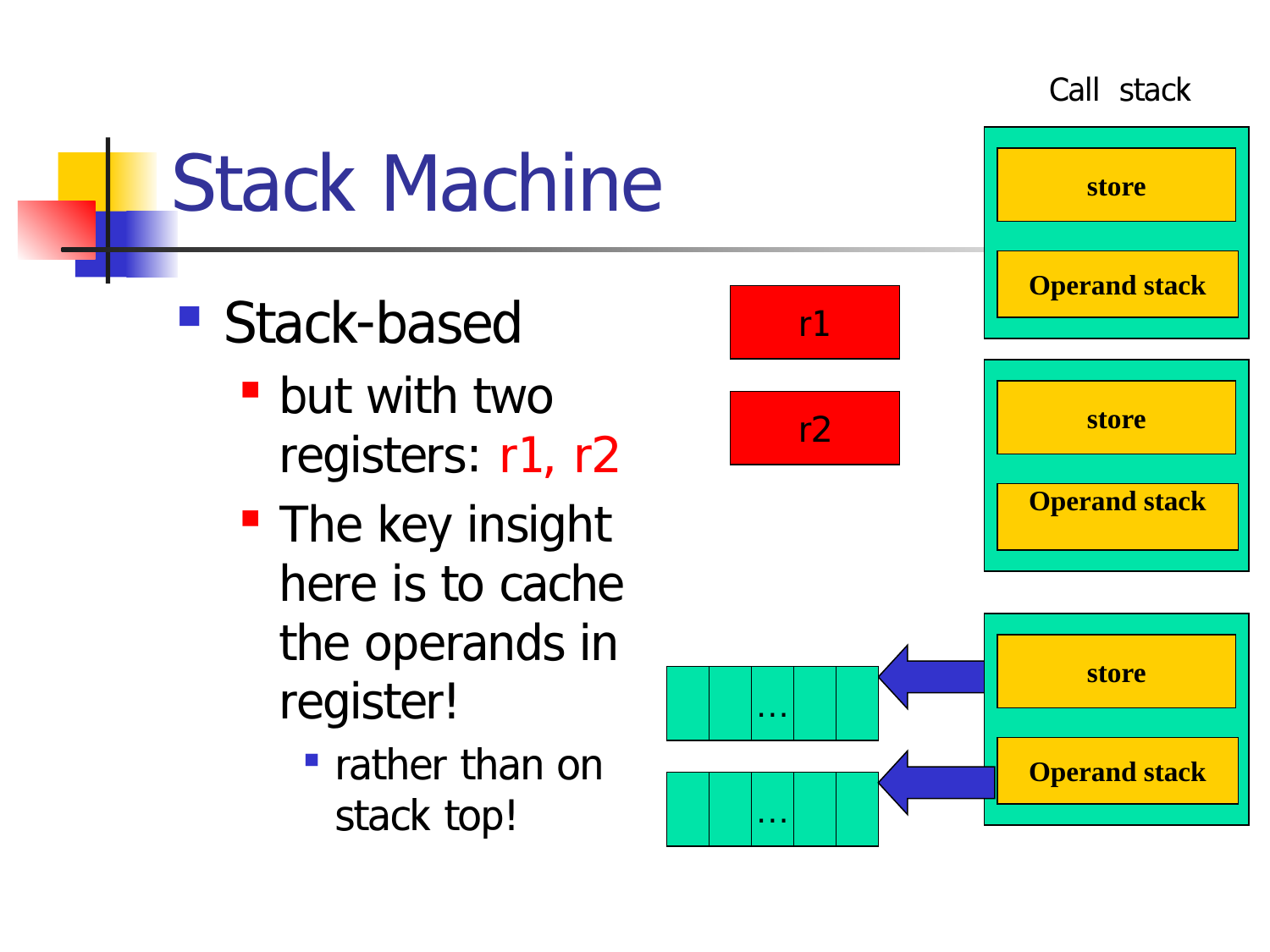

# Stack Machine
Call  stack

store
Operand stack
Stack-based
but with two registers: r1, r2
The key insight here is to cache the operands in register!
rather than on stack top!
r1

store
r2
Operand stack

store

…

Operand stack

…